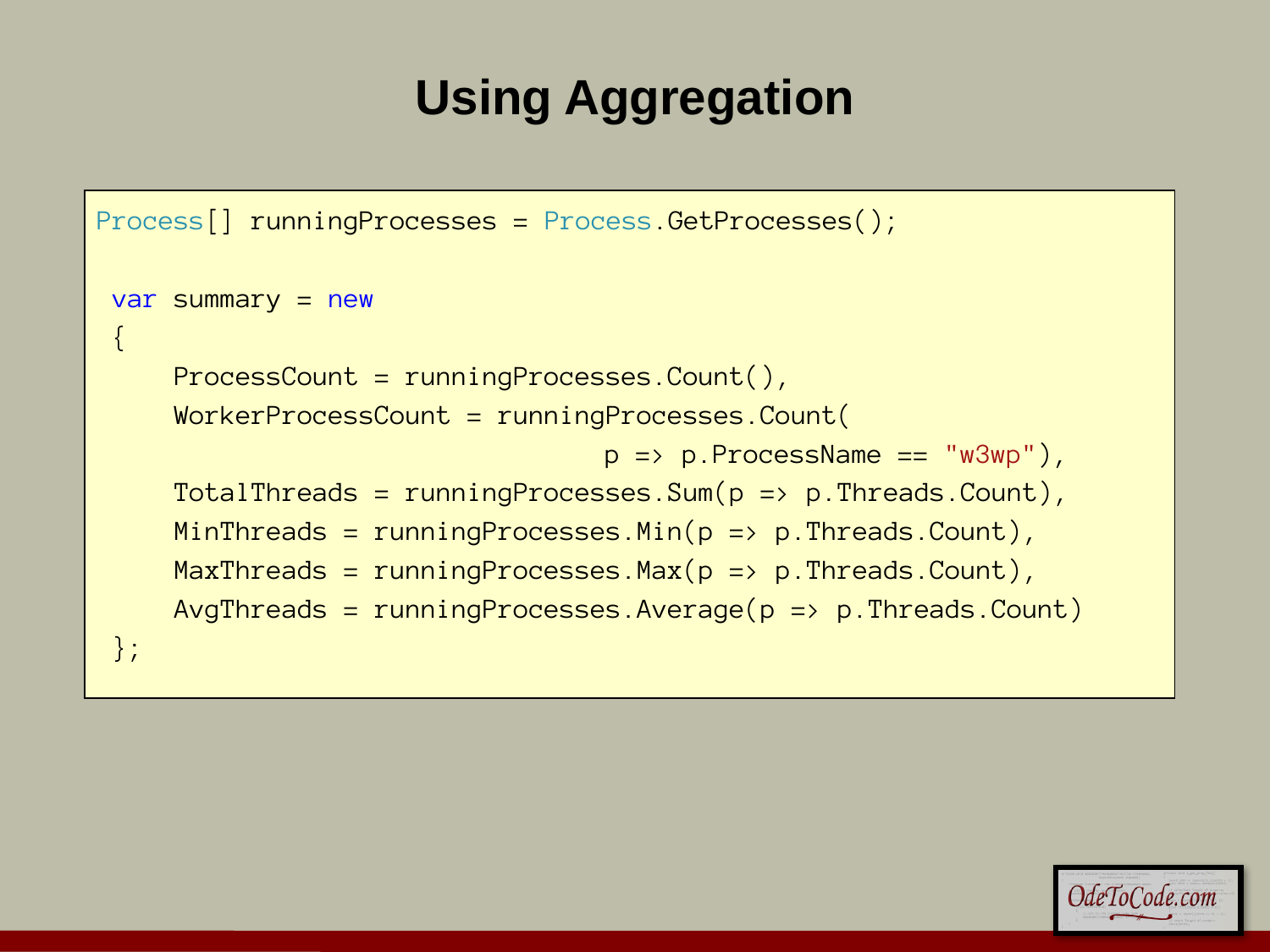

# Using Aggregation
Process[] runningProcesses = Process.GetProcesses();

 var summary = new
 {
     ProcessCount = runningProcesses.Count(),
     WorkerProcessCount = runningProcesses.Count(
				p => p.ProcessName == "w3wp"),
     TotalThreads = runningProcesses.Sum(p => p.Threads.Count),
     MinThreads = runningProcesses.Min(p => p.Threads.Count),
     MaxThreads = runningProcesses.Max(p => p.Threads.Count),
     AvgThreads = runningProcesses.Average(p => p.Threads.Count)
 };